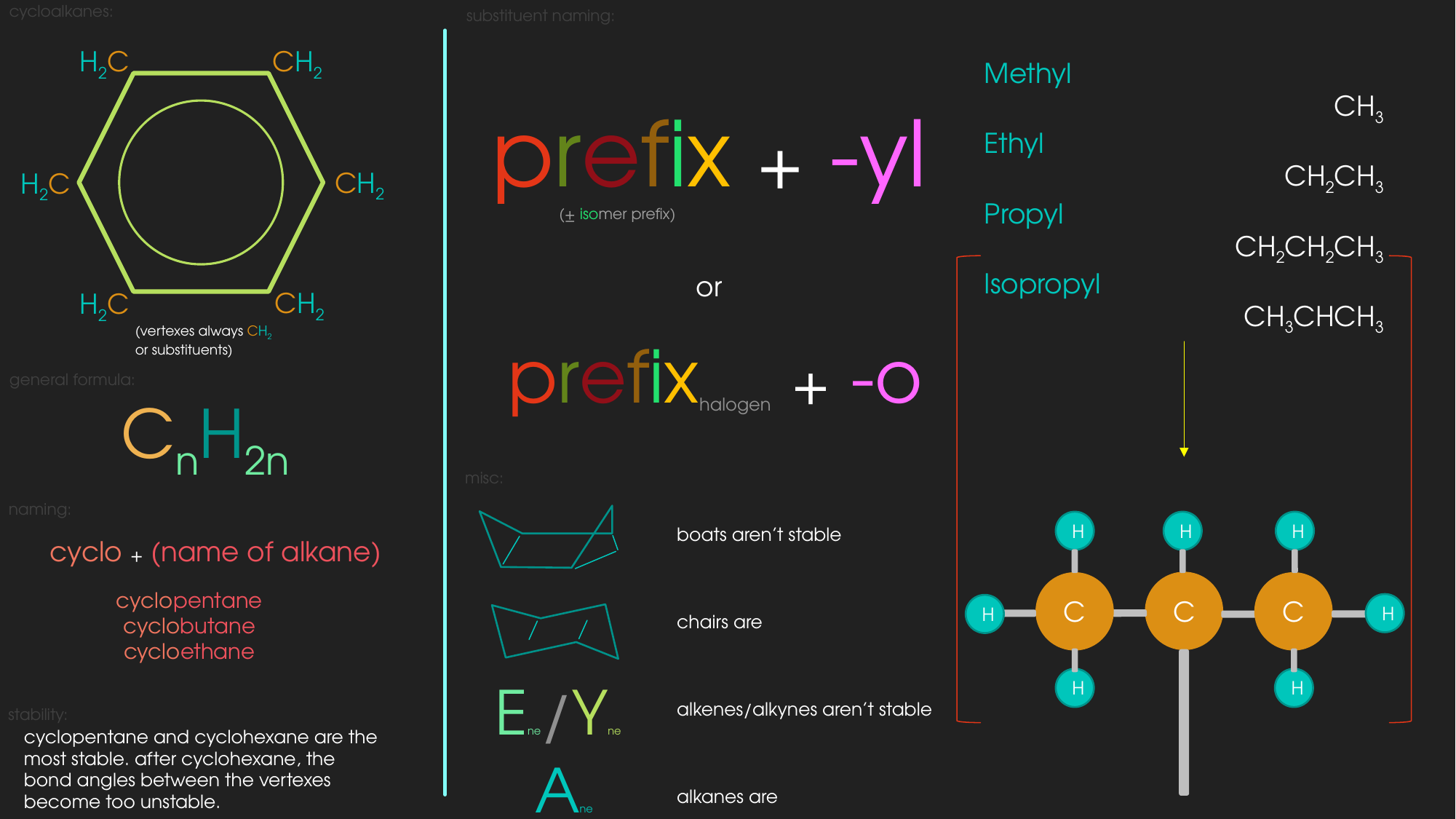

substituent naming:
cycloalkanes:
H2C
CH2

CH2
H2C
CH2
H2C
Methyl
	CH3
Ethyl
CH2CH3
Propyl
CH2CH2CH3
Isopropyl
CH3CHCH3
prefix + -yl
                (± isomer prefix)

or
(vertexes always CH2
or substituents)
prefixhalogen + -o
general formula:
CnH2n
misc:
naming:

H
H
H
boats aren’t stable

chairs are

alkenes/alkynes aren’t stable

alkanes are
cyclo + (name of alkane)

C
C
C
cyclopentane
cyclobutane
cycloethane
H
H

Ene/Yne
H
H
stability:
cyclopentane and cyclohexane are the most stable. after cyclohexane, the bond angles between the vertexes become too unstable.
Ane